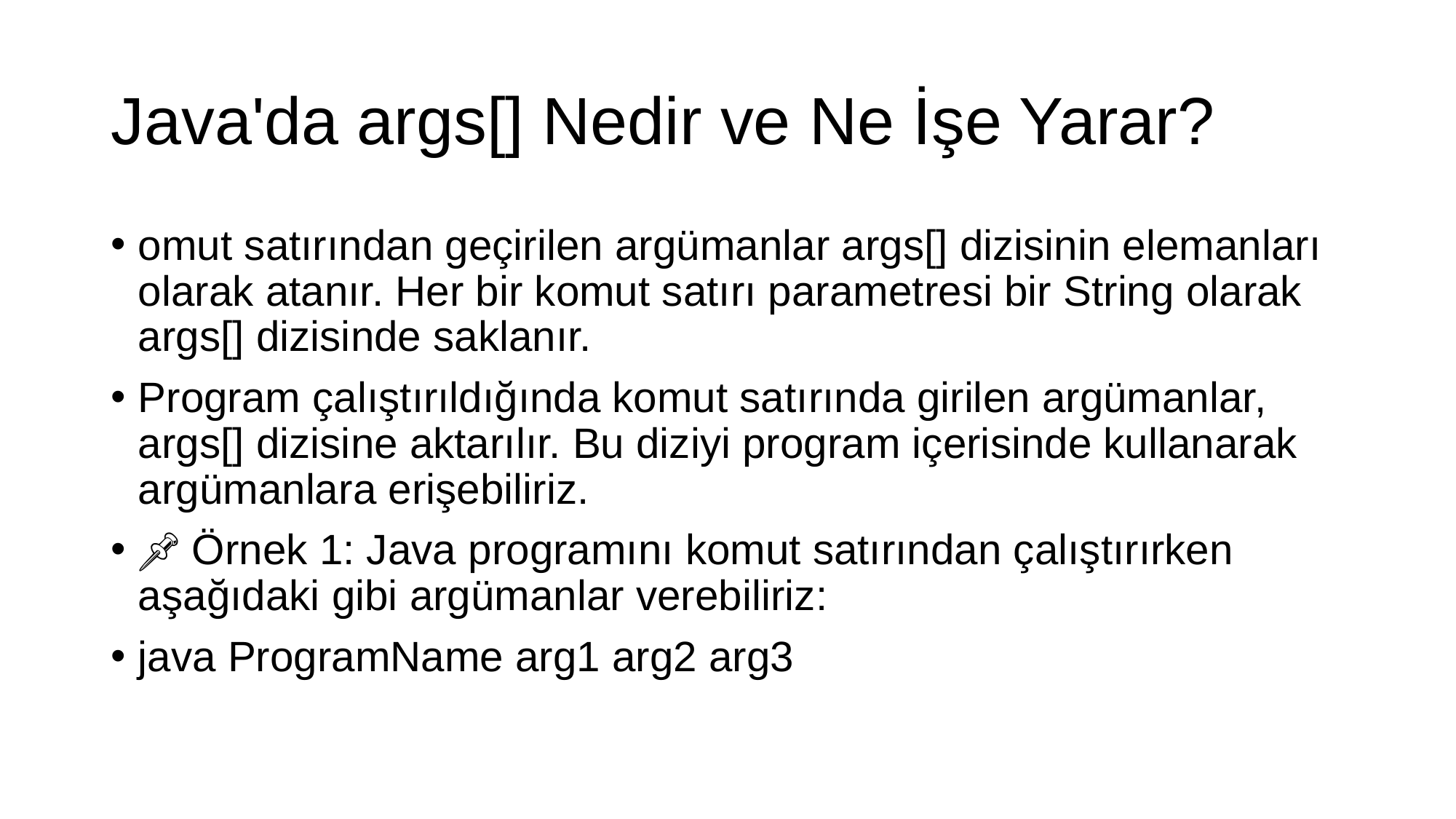

# Java'da args[] Nedir ve Ne İşe Yarar?
omut satırından geçirilen argümanlar args[] dizisinin elemanları olarak atanır. Her bir komut satırı parametresi bir String olarak args[] dizisinde saklanır.
Program çalıştırıldığında komut satırında girilen argümanlar, args[] dizisine aktarılır. Bu diziyi program içerisinde kullanarak argümanlara erişebiliriz.
📌 Örnek 1: Java programını komut satırından çalıştırırken aşağıdaki gibi argümanlar verebiliriz:
java ProgramName arg1 arg2 arg3